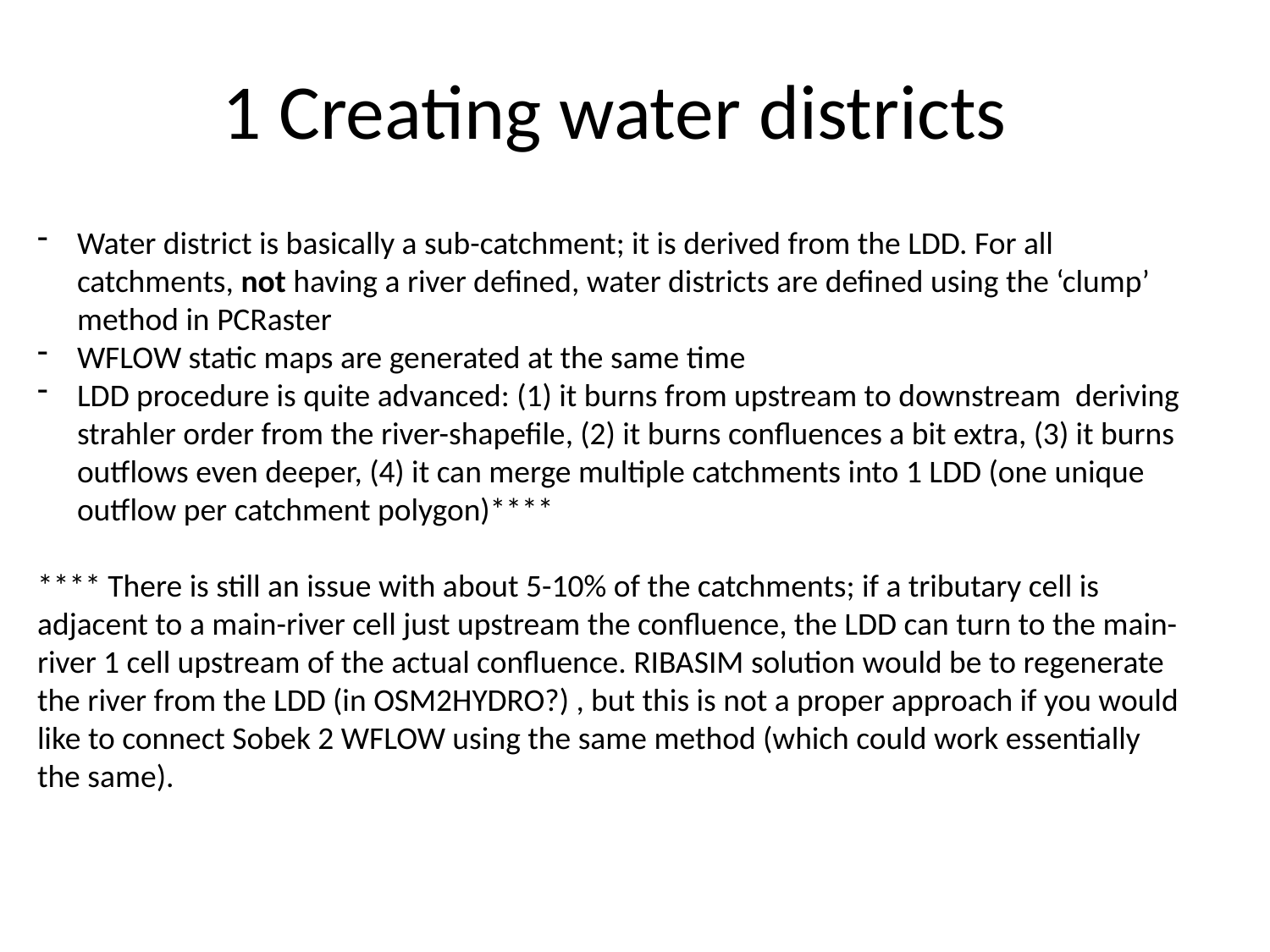

# 1 Creating water districts
Water district is basically a sub-catchment; it is derived from the LDD. For all catchments, not having a river defined, water districts are defined using the ‘clump’ method in PCRaster
WFLOW static maps are generated at the same time
LDD procedure is quite advanced: (1) it burns from upstream to downstream  deriving strahler order from the river-shapefile, (2) it burns confluences a bit extra, (3) it burns outflows even deeper, (4) it can merge multiple catchments into 1 LDD (one unique outflow per catchment polygon)****

**** There is still an issue with about 5-10% of the catchments; if a tributary cell is adjacent to a main-river cell just upstream the confluence, the LDD can turn to the main-river 1 cell upstream of the actual confluence. RIBASIM solution would be to regenerate the river from the LDD (in OSM2HYDRO?) , but this is not a proper approach if you would like to connect Sobek 2 WFLOW using the same method (which could work essentially the same).